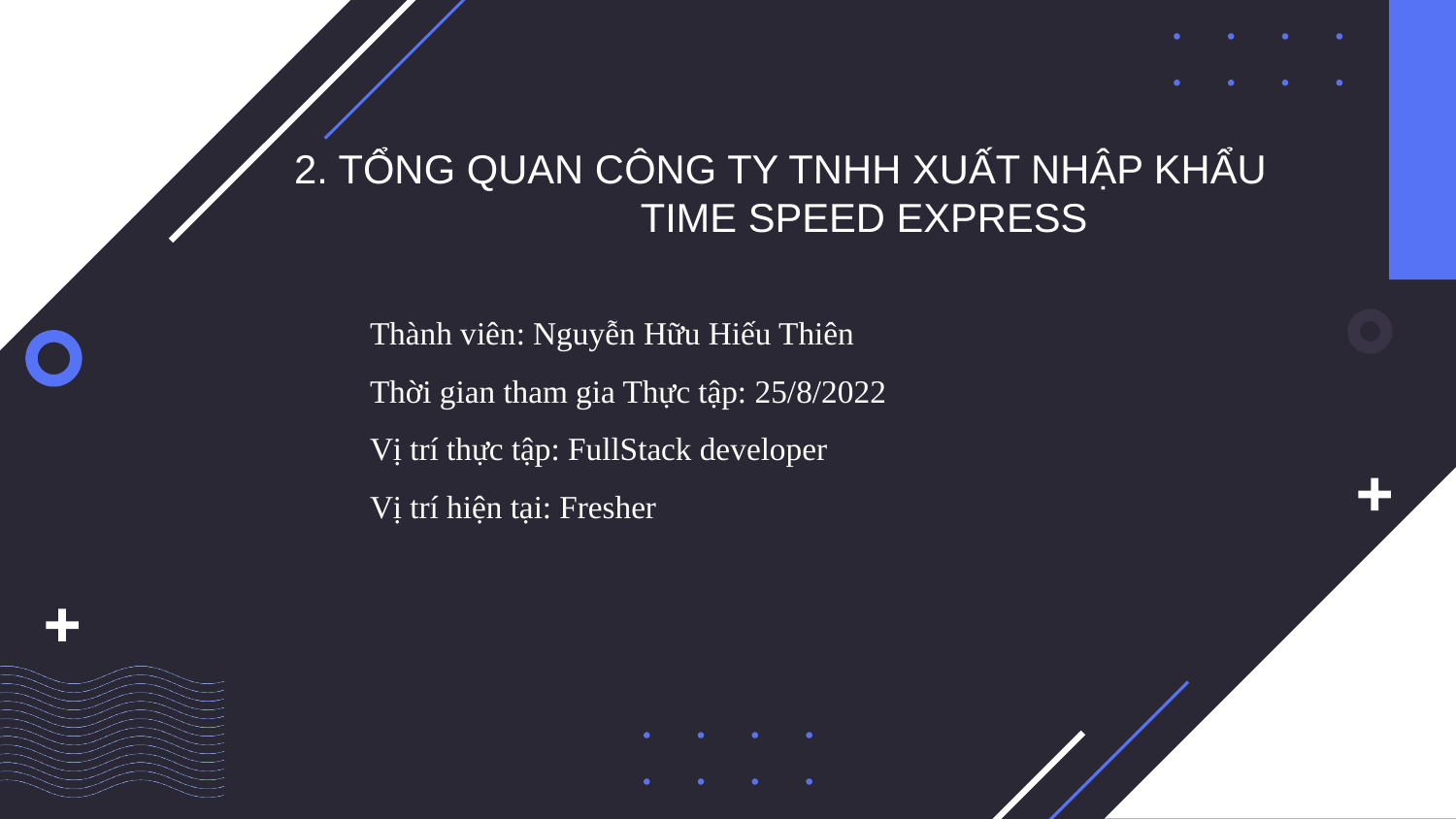

# 2. TỔNG QUAN CÔNG TY TNHH XUẤT NHẬP KHẨU                TIME SPEED EXPRESS
Thành viên: Nguyễn Hữu Hiếu Thiên
Thời gian tham gia Thực tập: 25/8/2022
Vị trí thực tập: FullStack developer
Vị trí hiện tại: Fresher